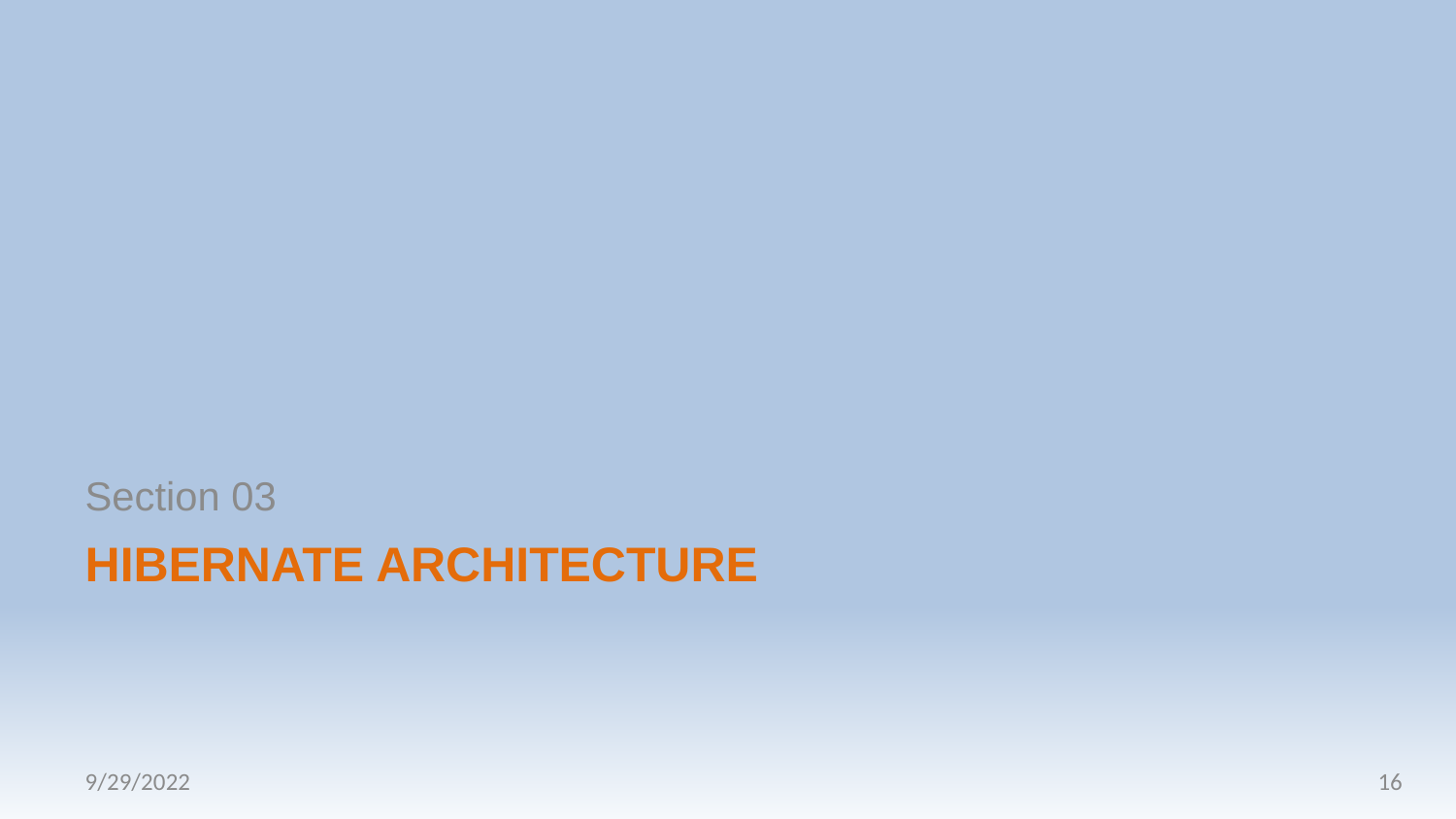

Section 03
# Hibernate Architecture
9/29/2022
16